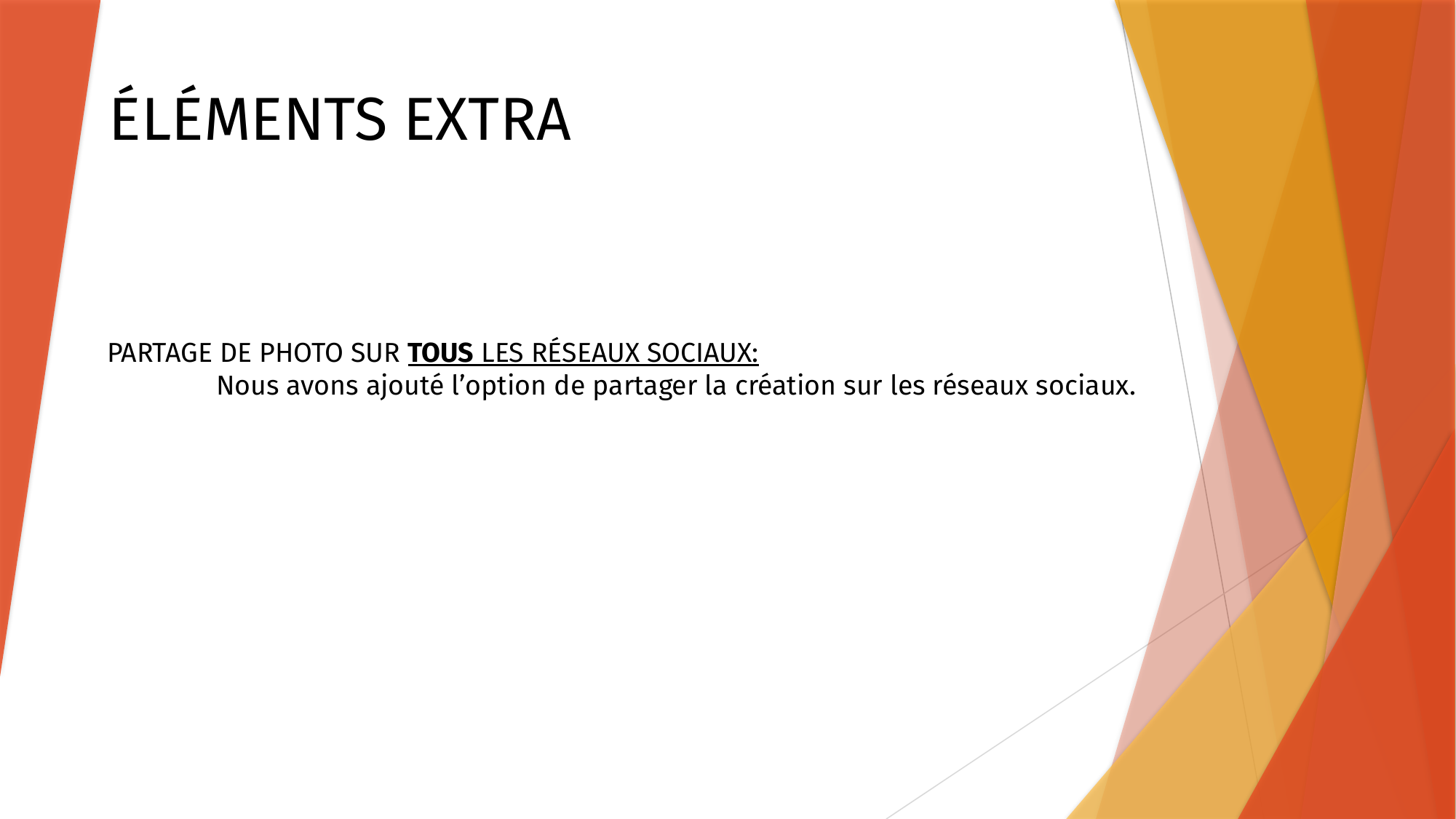

ÉLÉMENTS EXTRA
PARTAGE DE PHOTO SUR TOUS LES RÉSEAUX SOCIAUX:
	Nous avons ajouté l’option de partager la création sur les réseaux sociaux.